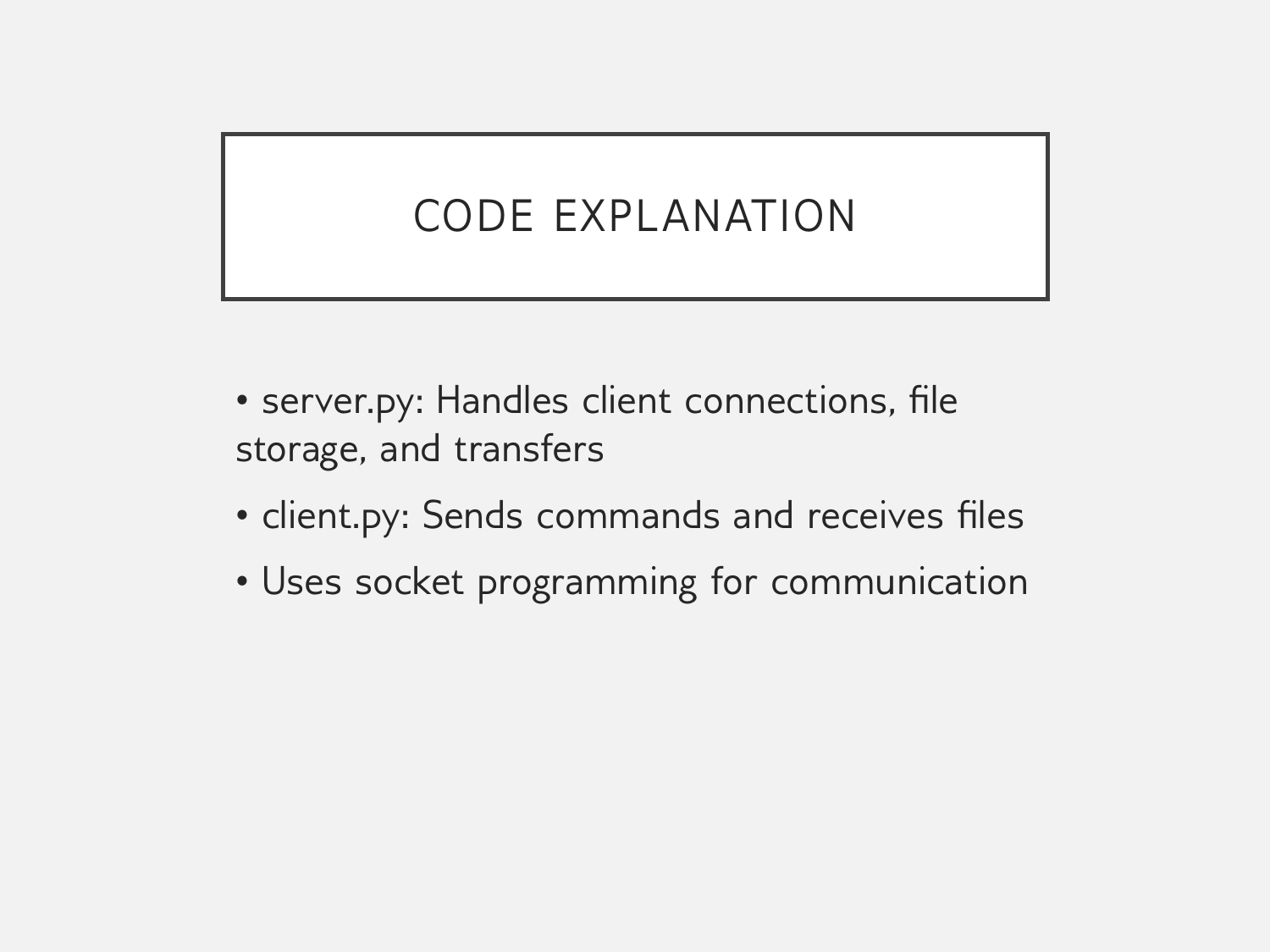

# Code Explanation
• server.py: Handles client connections, file storage, and transfers
• client.py: Sends commands and receives files
• Uses socket programming for communication